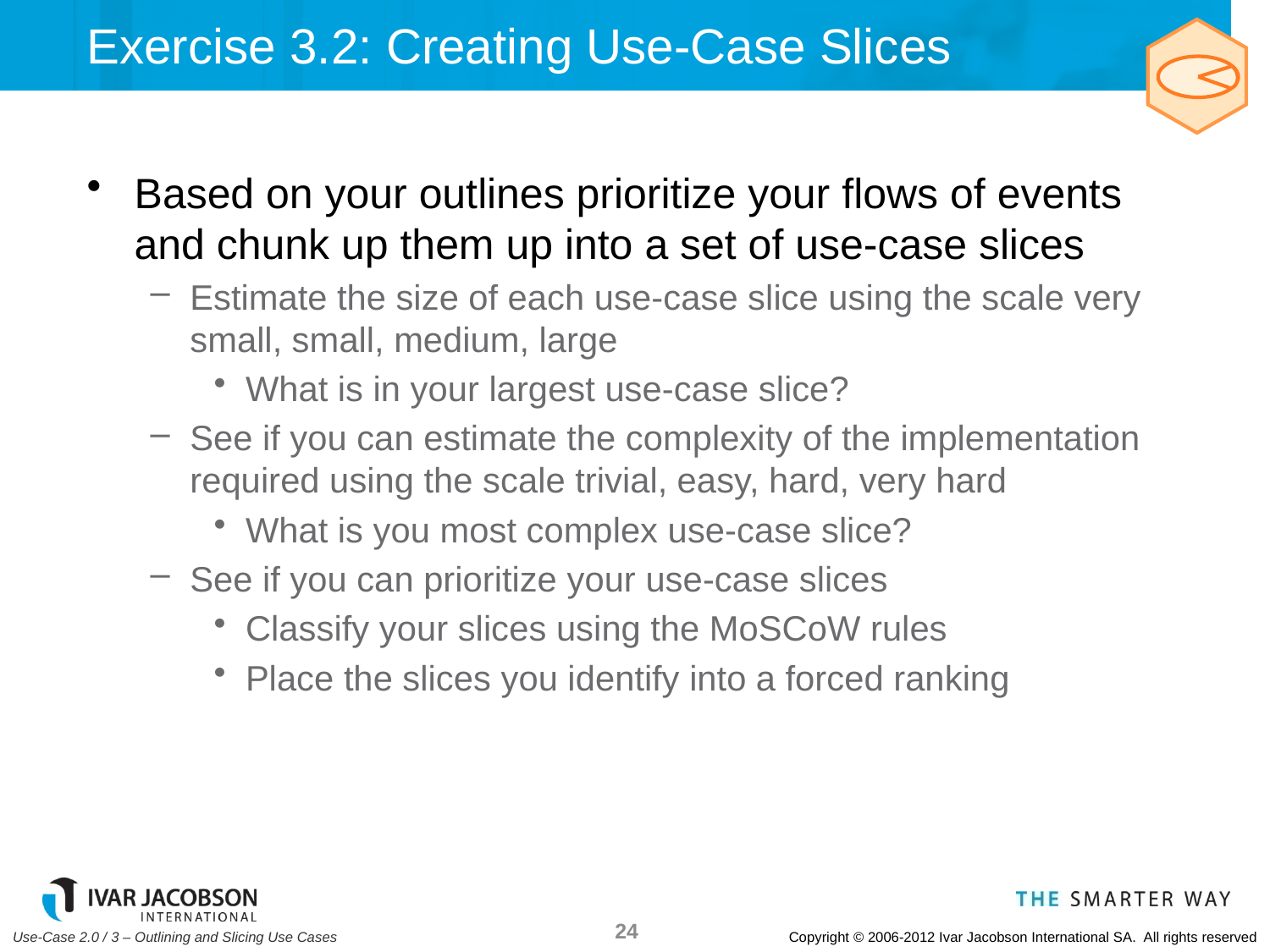

# Exercise 3.2: Creating Use-Case Slices
Based on your outlines prioritize your flows of events and chunk up them up into a set of use-case slices
Estimate the size of each use-case slice using the scale very small, small, medium, large
What is in your largest use-case slice?
See if you can estimate the complexity of the implementation required using the scale trivial, easy, hard, very hard
What is you most complex use-case slice?
See if you can prioritize your use-case slices
Classify your slices using the MoSCoW rules
Place the slices you identify into a forced ranking